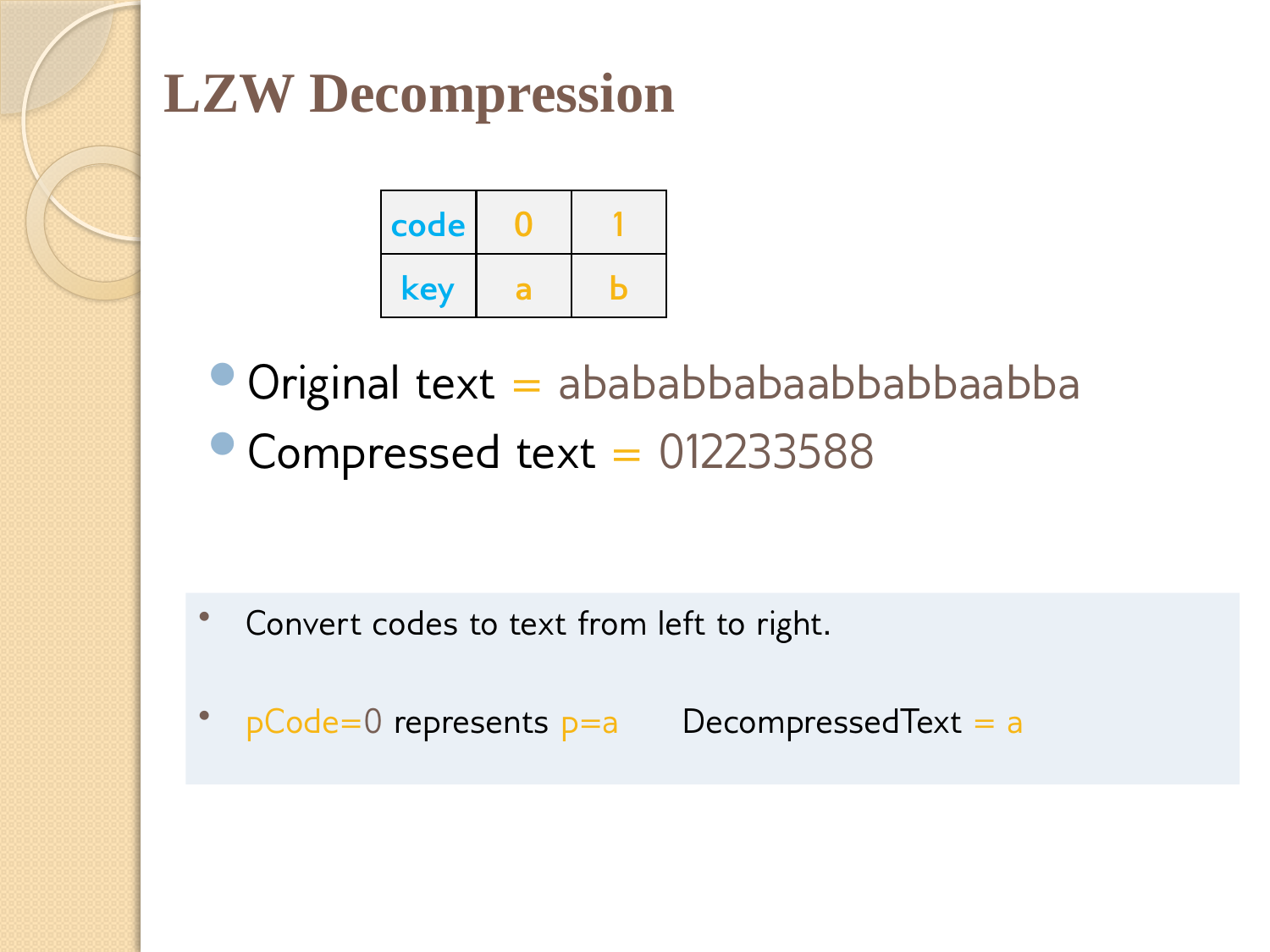

# LZW Decompression
code
0
1
key
a
b
Original text = abababbabaabbabbaabba
Compressed text = 012233588
Convert codes to text from left to right.

pCode=0 represents p=a      DecompressedText = a